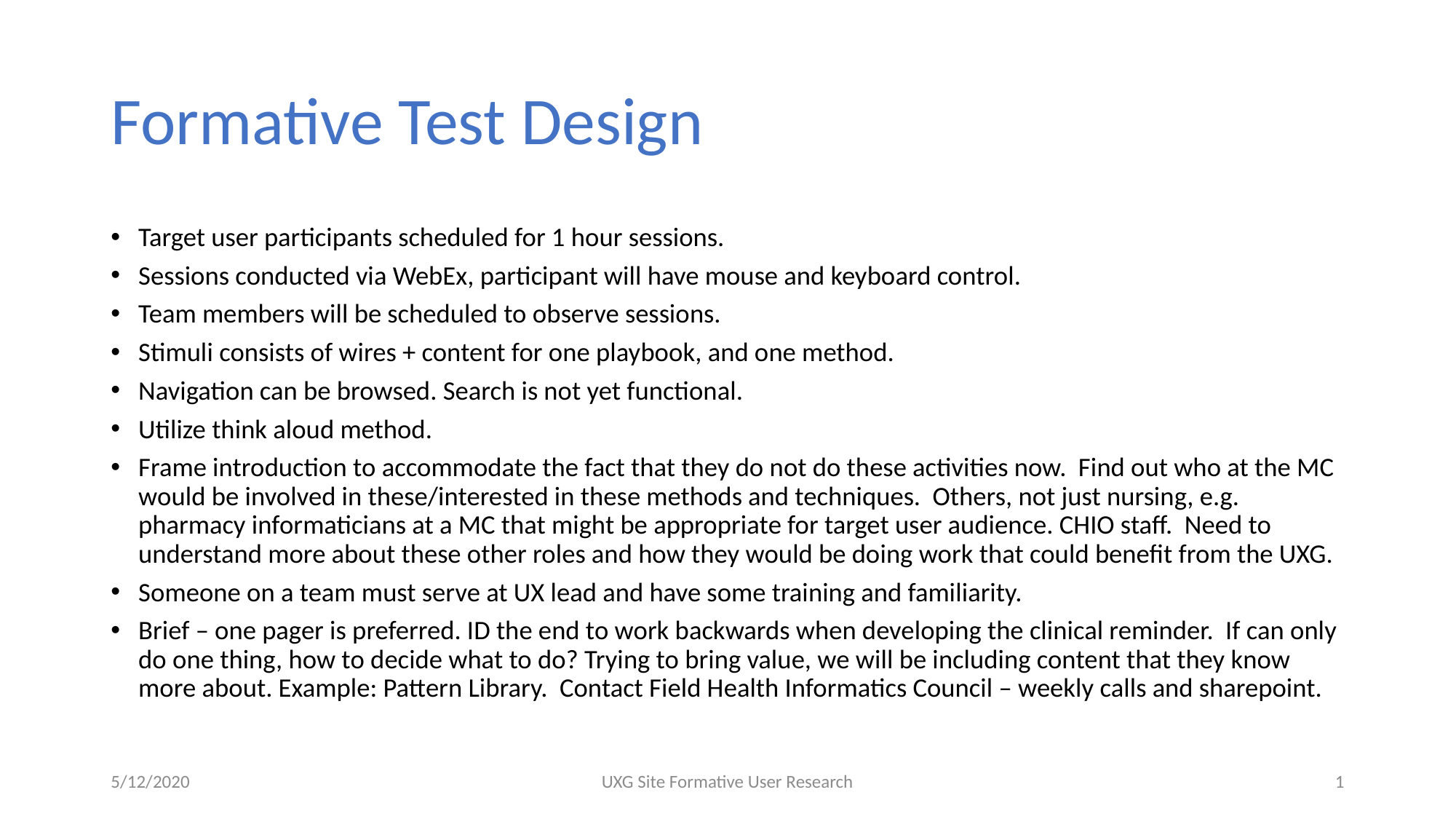

# Formative Test Design
Target user participants scheduled for 1 hour sessions.
Sessions conducted via WebEx, participant will have mouse and keyboard control.
Team members will be scheduled to observe sessions.
Stimuli consists of wires + content for one playbook, and one method.
Navigation can be browsed. Search is not yet functional.
Utilize think aloud method.
Frame introduction to accommodate the fact that they do not do these activities now.  Find out who at the MC would be involved in these/interested in these methods and techniques.  Others, not just nursing, e.g. pharmacy informaticians at a MC that might be appropriate for target user audience. CHIO staff.  Need to understand more about these other roles and how they would be doing work that could benefit from the UXG.
Someone on a team must serve at UX lead and have some training and familiarity.
Brief – one pager is preferred. ID the end to work backwards when developing the clinical reminder.  If can only do one thing, how to decide what to do? Trying to bring value, we will be including content that they know more about. Example: Pattern Library.  Contact Field Health Informatics Council – weekly calls and sharepoint.

5/12/2020
UXG Site Formative User Research
1